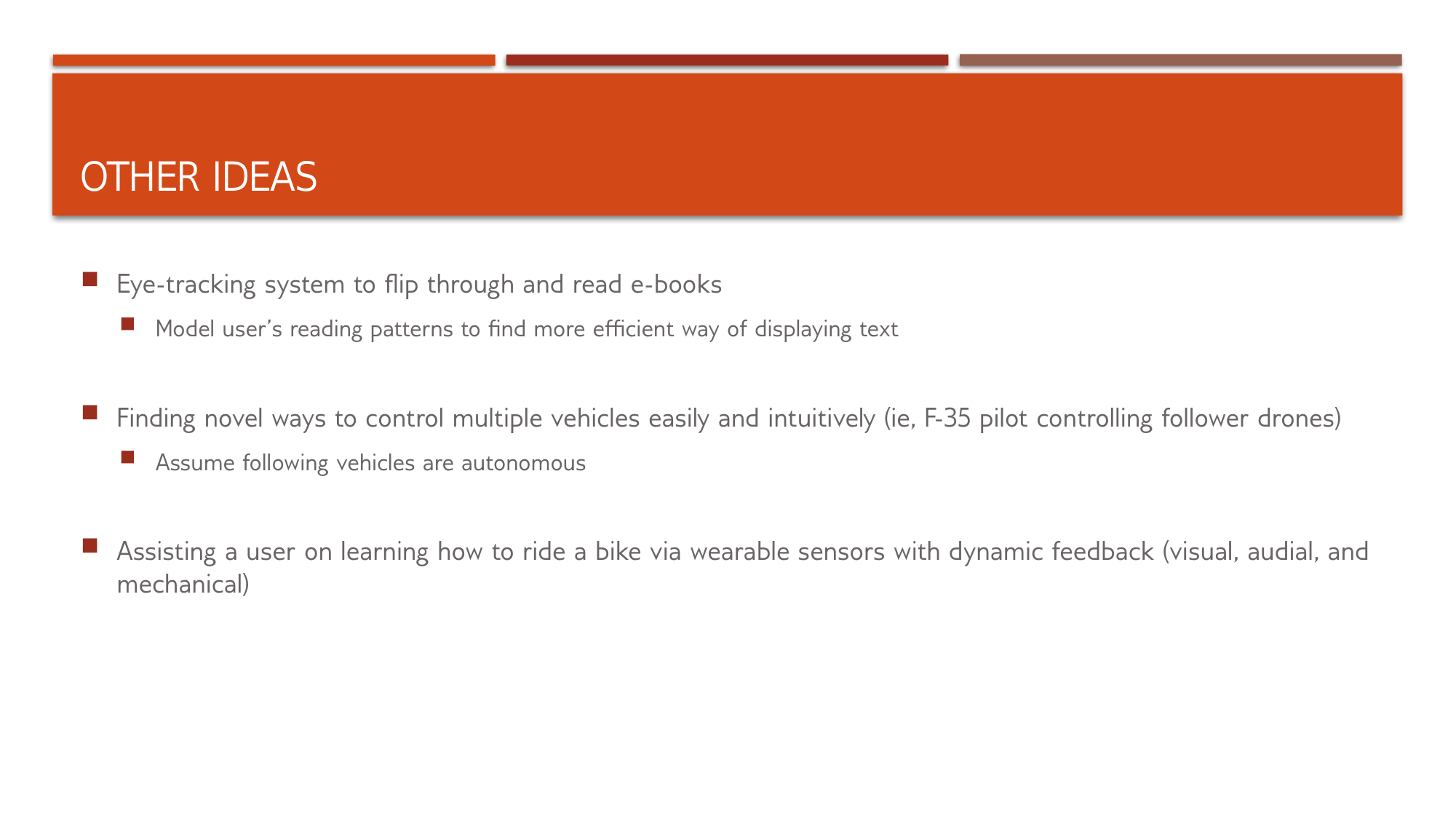

# Other Ideas
Eye-tracking system to flip through and read e-books
Model user’s reading patterns to find more efficient way of displaying text

Finding novel ways to control multiple vehicles easily and intuitively (ie, F-35 pilot controlling follower drones)
Assume following vehicles are autonomous

Assisting a user on learning how to ride a bike via wearable sensors with dynamic feedback (visual, audial, and mechanical)